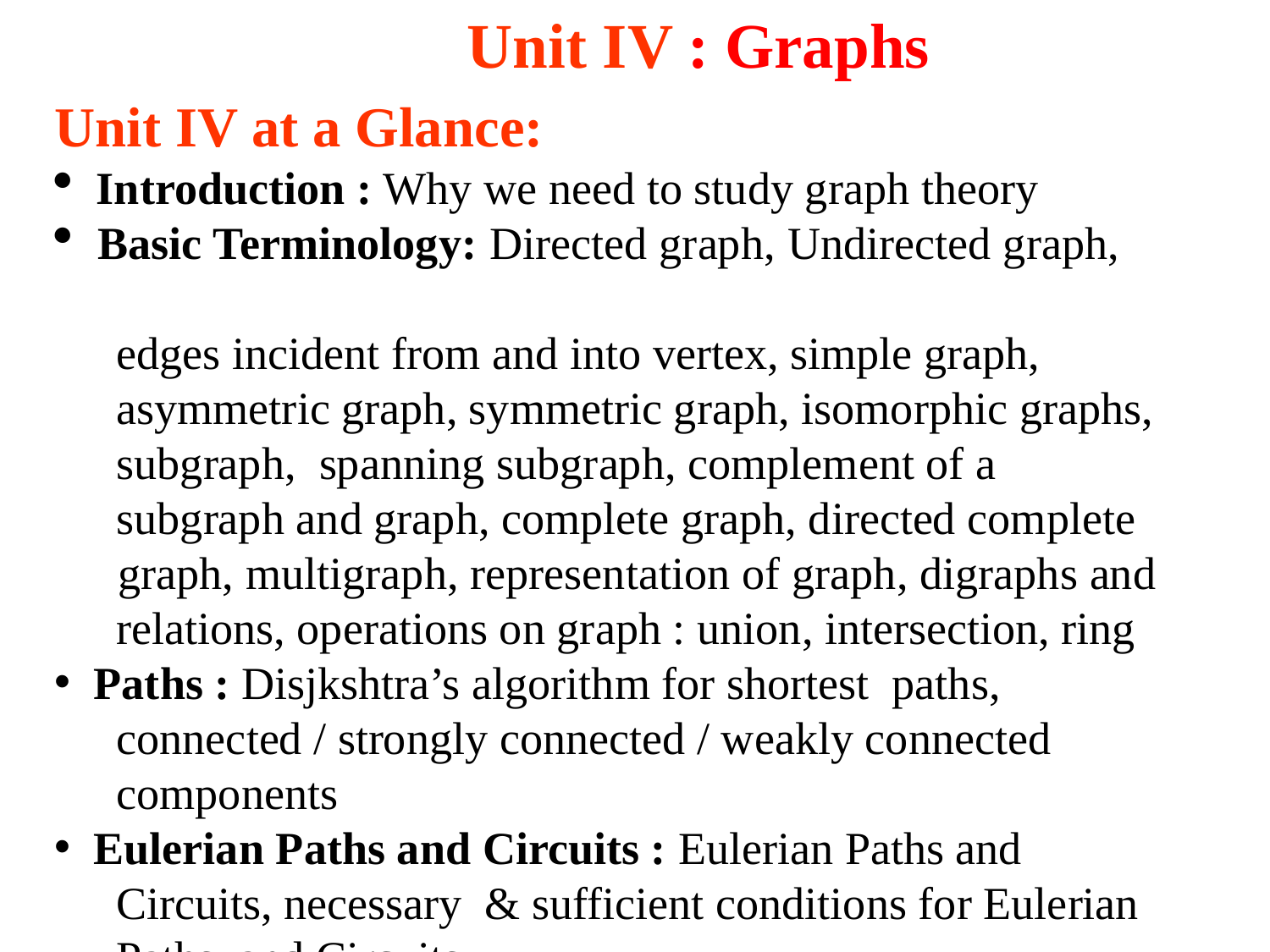

Unit IV : Graphs
Unit IV at a Glance:
  Introduction : Why we need to study graph theory
  Basic Terminology: Directed graph, Undirected graph,
    edges incident from and into vertex, simple graph,
    asymmetric graph, symmetric graph, isomorphic graphs,
    subgraph,  spanning subgraph, complement of a
    subgraph and graph, complete graph, directed complete
    graph, multigraph, representation of graph, digraphs and
    relations, operations on graph : union, intersection, ring
  Paths : Disjkshtra’s algorithm for shortest  paths,
    connected / strongly connected / weakly connected
    components
  Eulerian Paths and Circuits : Eulerian Paths and
    Circuits, necessary  & sufficient conditions for Eulerian
    Paths  and Circuits